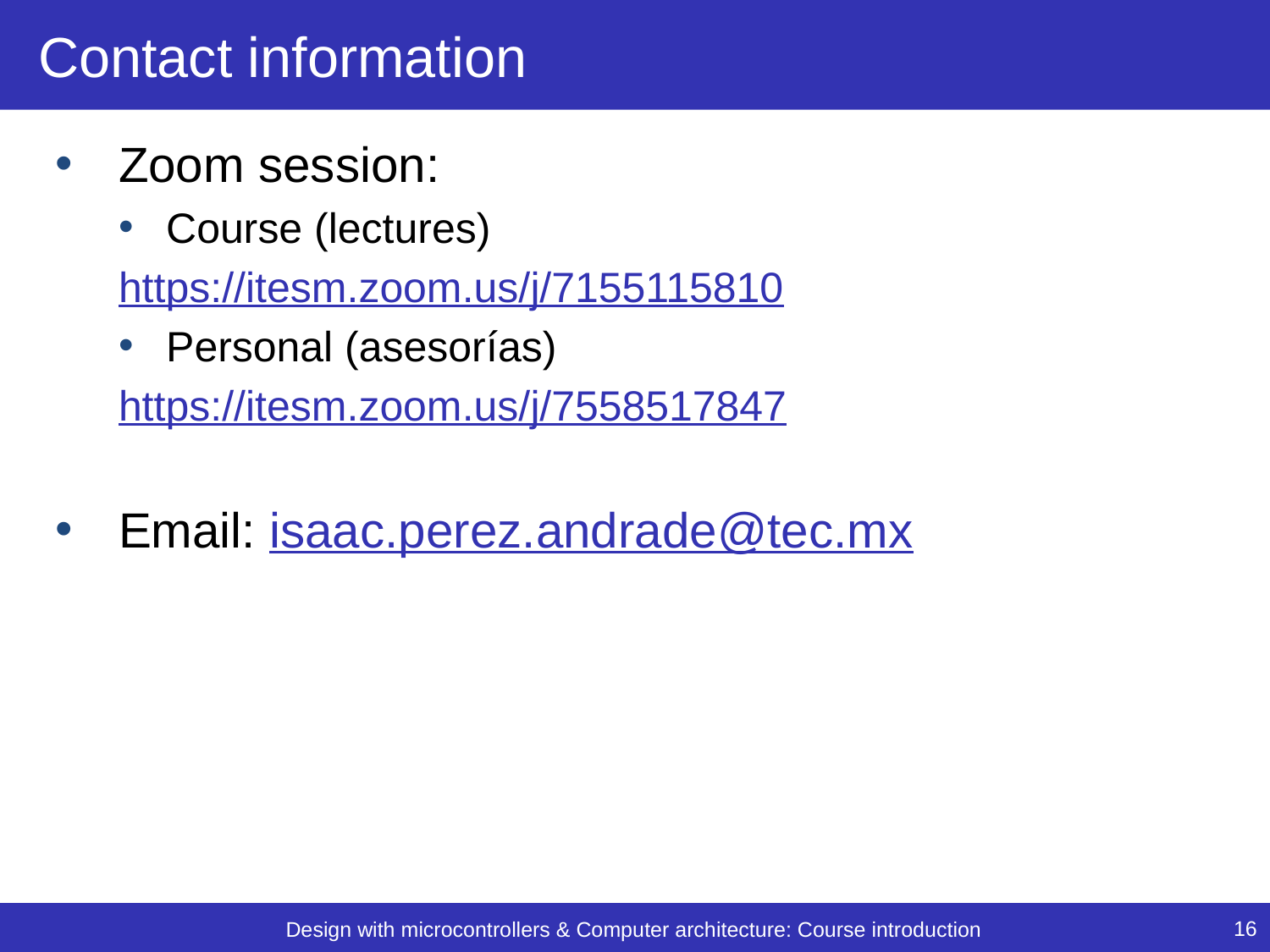

# Contact information
Zoom session:
Course (lectures)
https://itesm.zoom.us/j/7155115810
Personal (asesorías)
https://itesm.zoom.us/j/7558517847

Email: isaac.perez.andrade@tec.mx

16